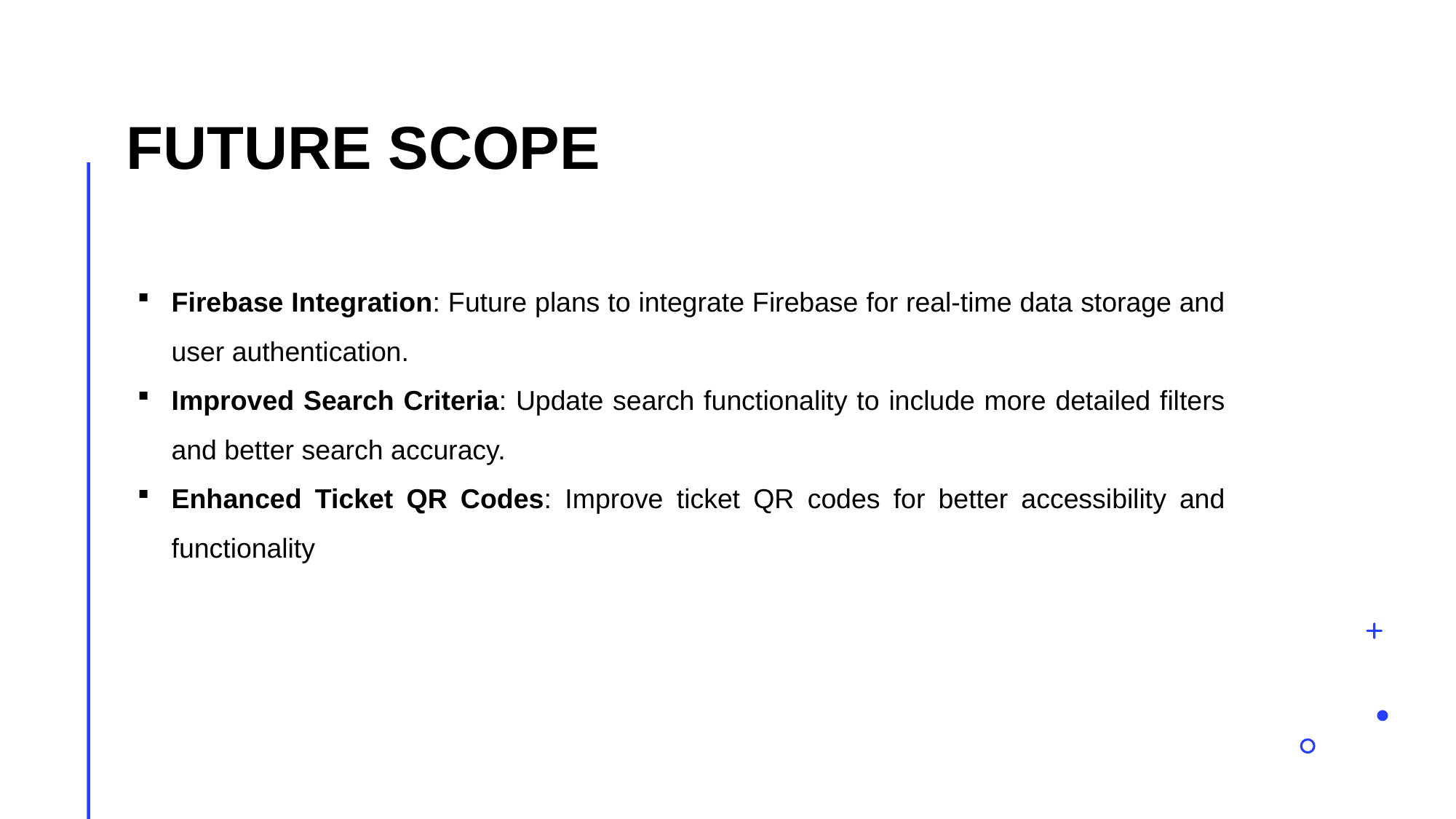

# Future Scope
Firebase Integration: Future plans to integrate Firebase for real-time data storage and user authentication.
Improved Search Criteria: Update search functionality to include more detailed filters and better search accuracy.
Enhanced Ticket QR Codes: Improve ticket QR codes for better accessibility and functionality